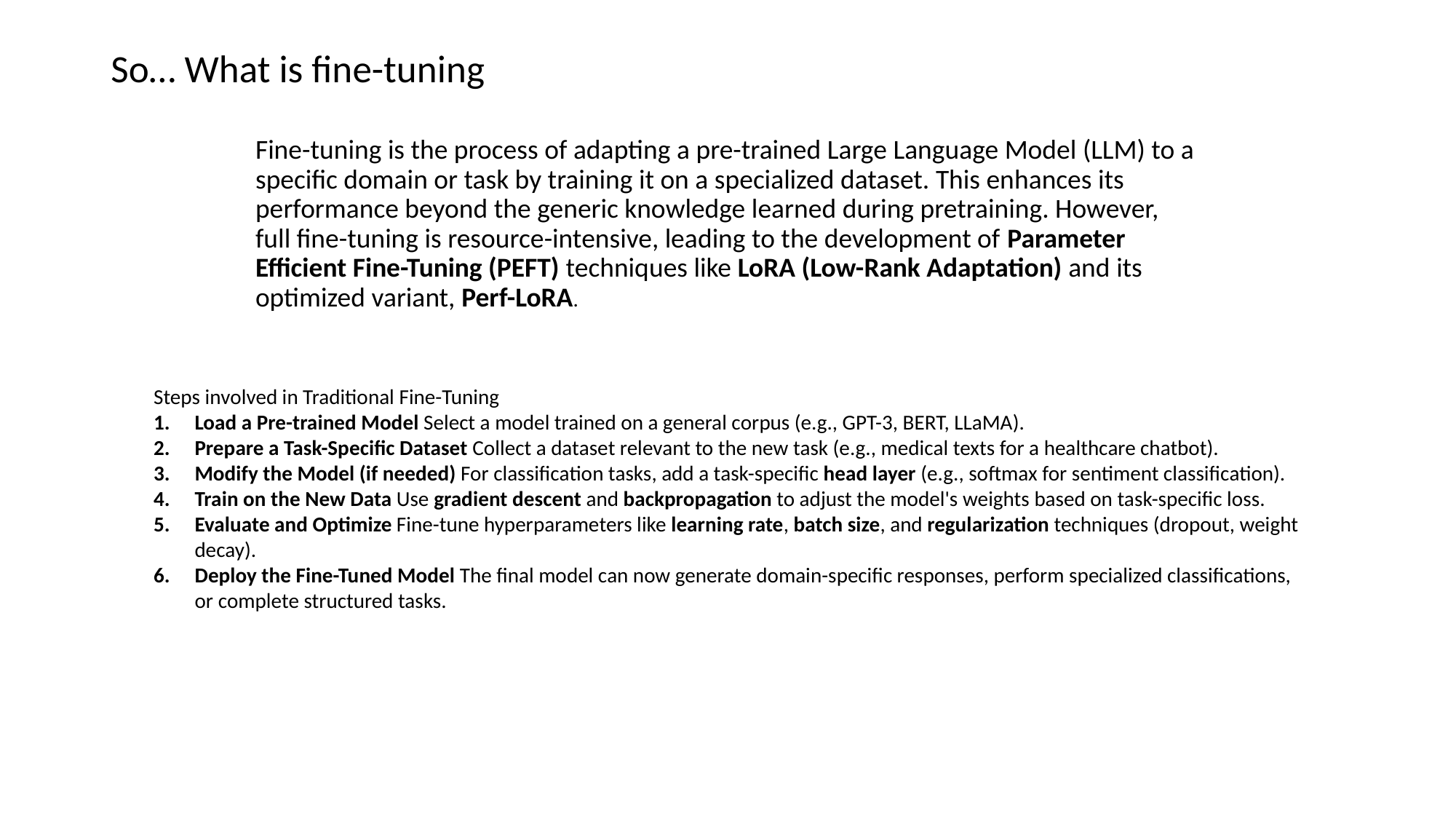

# So… What is fine-tuning
Fine-tuning is the process of adapting a pre-trained Large Language Model (LLM) to a specific domain or task by training it on a specialized dataset. This enhances its performance beyond the generic knowledge learned during pretraining. However, full fine-tuning is resource-intensive, leading to the development of Parameter Efficient Fine-Tuning (PEFT) techniques like LoRA (Low-Rank Adaptation) and its optimized variant, Perf-LoRA.

Steps involved in Traditional Fine-Tuning
Load a Pre-trained Model Select a model trained on a general corpus (e.g., GPT-3, BERT, LLaMA).
Prepare a Task-Specific Dataset Collect a dataset relevant to the new task (e.g., medical texts for a healthcare chatbot).
Modify the Model (if needed) For classification tasks, add a task-specific head layer (e.g., softmax for sentiment classification).
Train on the New Data Use gradient descent and backpropagation to adjust the model's weights based on task-specific loss.
Evaluate and Optimize Fine-tune hyperparameters like learning rate, batch size, and regularization techniques (dropout, weight decay).
Deploy the Fine-Tuned Model The final model can now generate domain-specific responses, perform specialized classifications, or complete structured tasks.